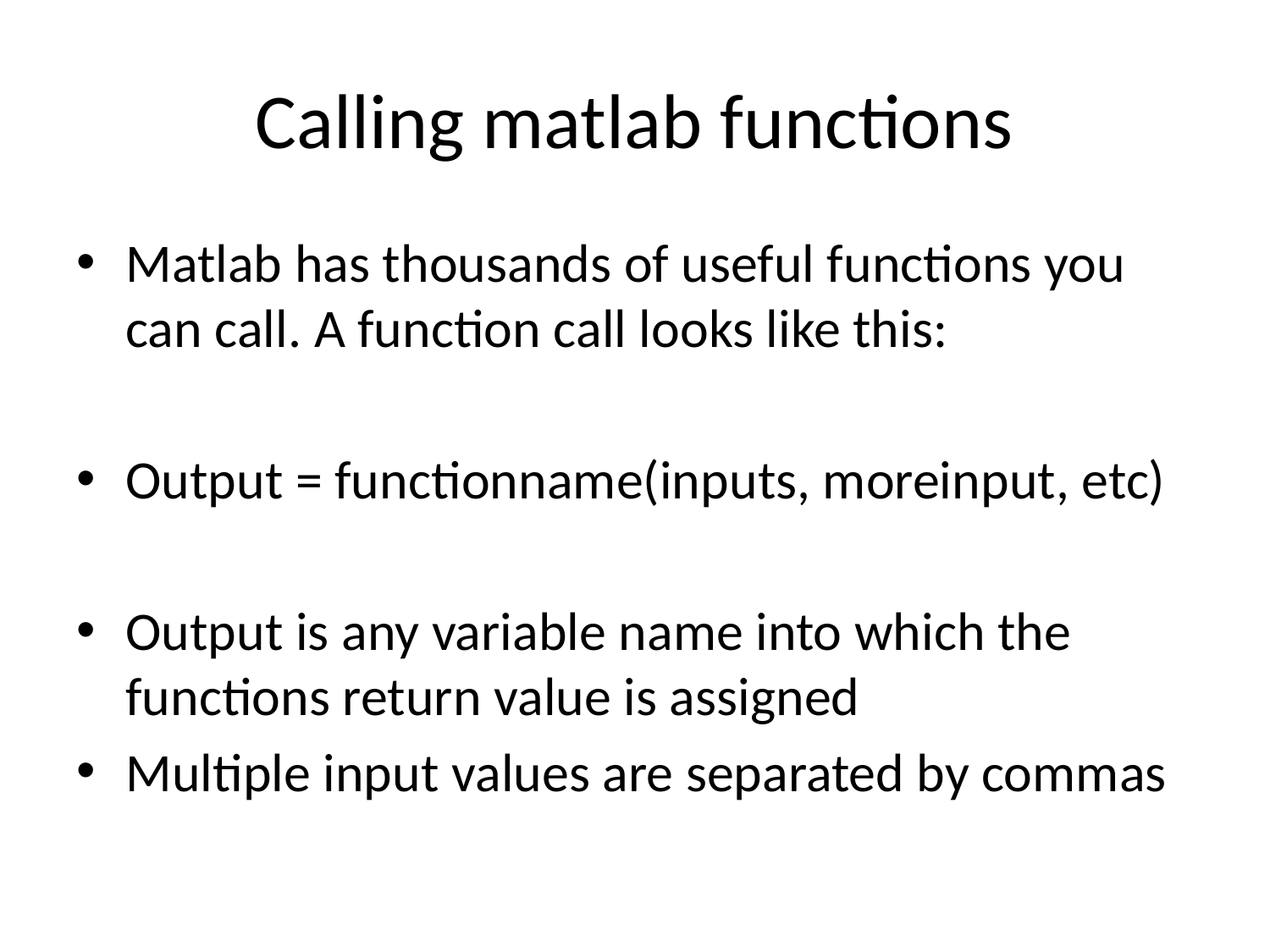

# Calling matlab functions
Matlab has thousands of useful functions you can call. A function call looks like this:

Output = functionname(inputs, moreinput, etc)

Output is any variable name into which the functions return value is assigned
Multiple input values are separated by commas